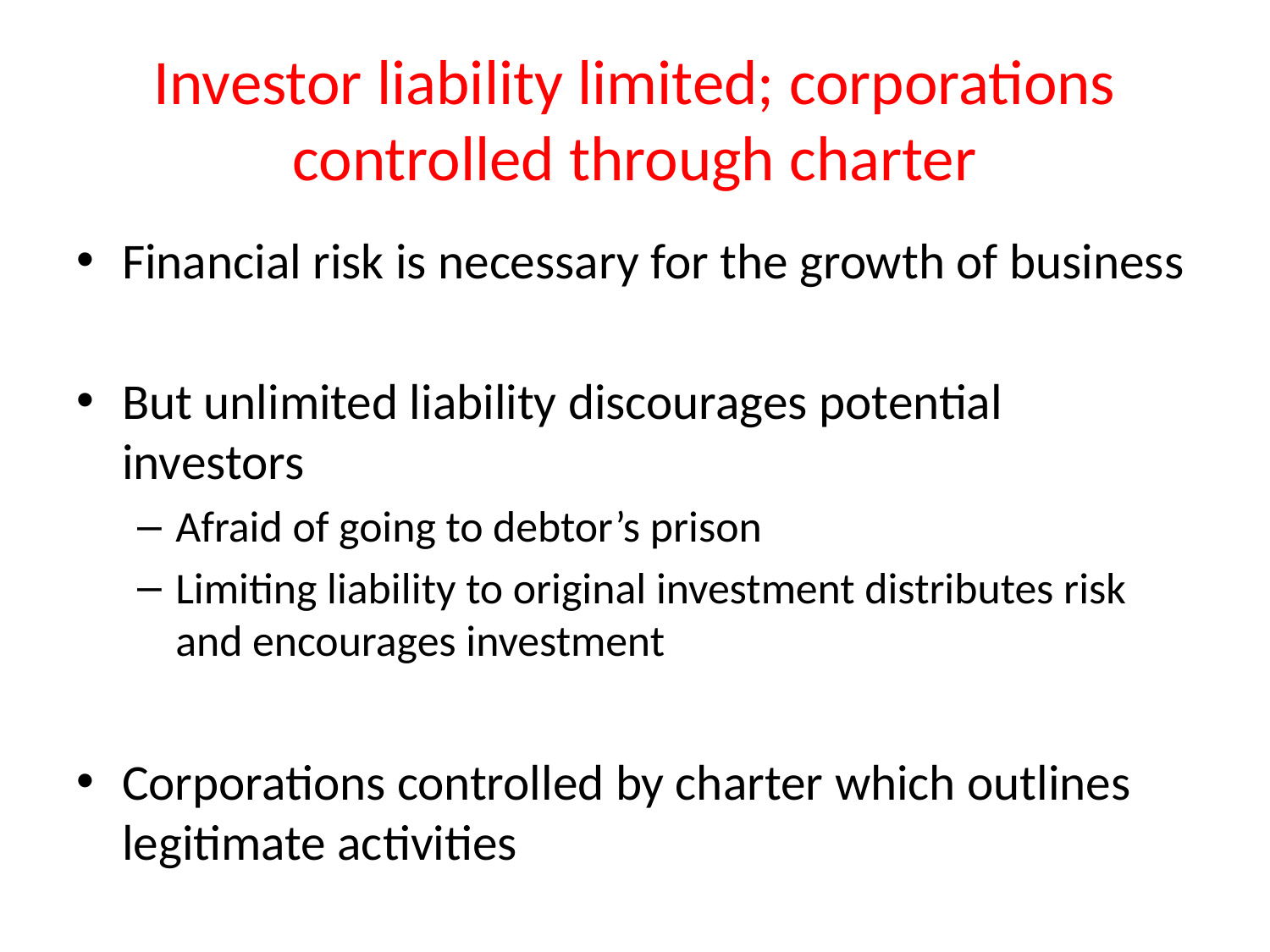

# Investor liability limited; corporations controlled through charter
Financial risk is necessary for the growth of business

But unlimited liability discourages potential investors
Afraid of going to debtor’s prison
Limiting liability to original investment distributes risk and encourages investment

Corporations controlled by charter which outlines legitimate activities